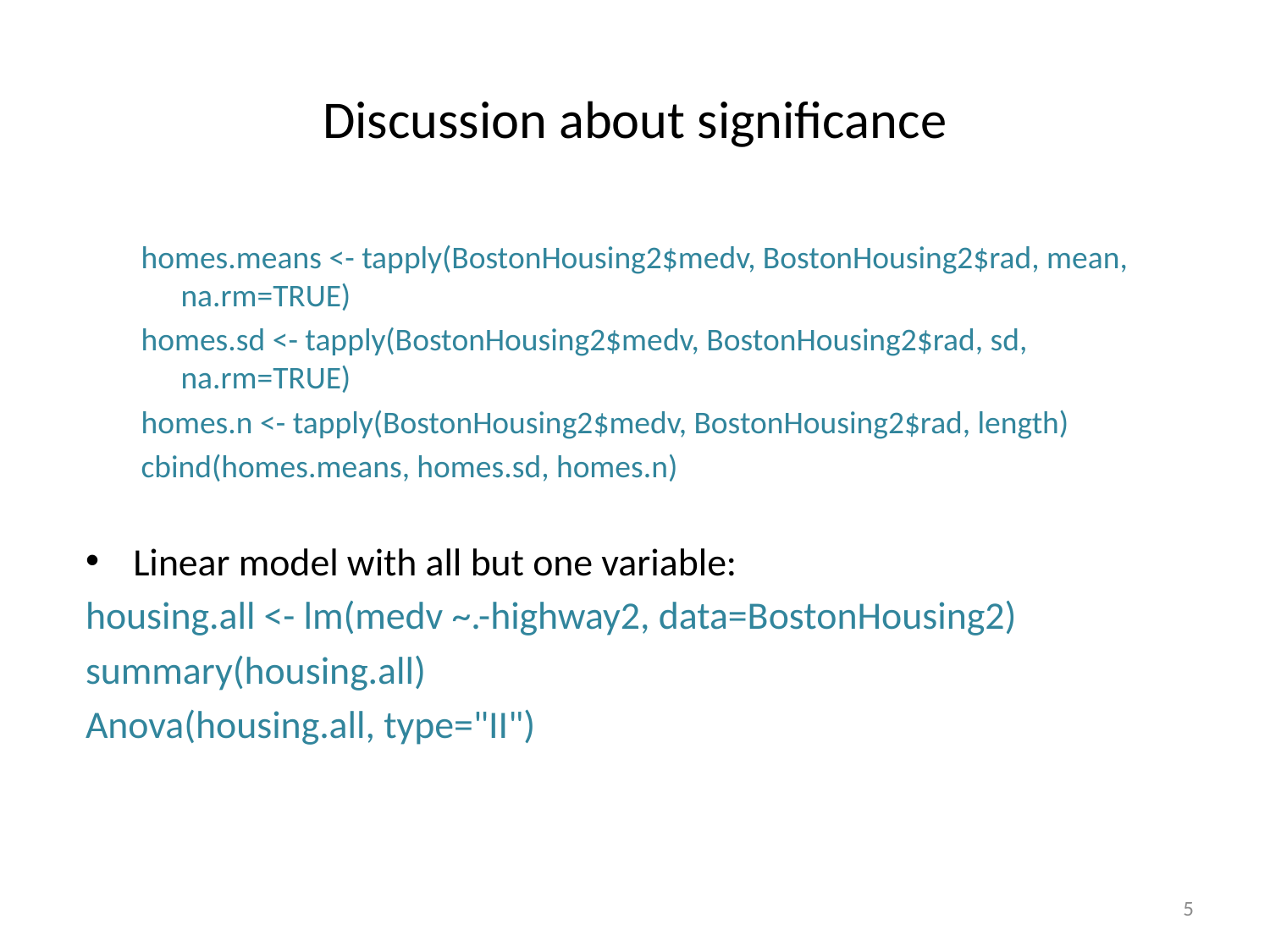

# Discussion about significance

homes.means <- tapply(BostonHousing2$medv, BostonHousing2$rad, mean, na.rm=TRUE)
homes.sd <- tapply(BostonHousing2$medv, BostonHousing2$rad, sd, na.rm=TRUE)
homes.n <- tapply(BostonHousing2$medv, BostonHousing2$rad, length)
cbind(homes.means, homes.sd, homes.n)

Linear model with all but one variable:
housing.all <- lm(medv ~.-highway2, data=BostonHousing2)
summary(housing.all)
Anova(housing.all, type="II")

5